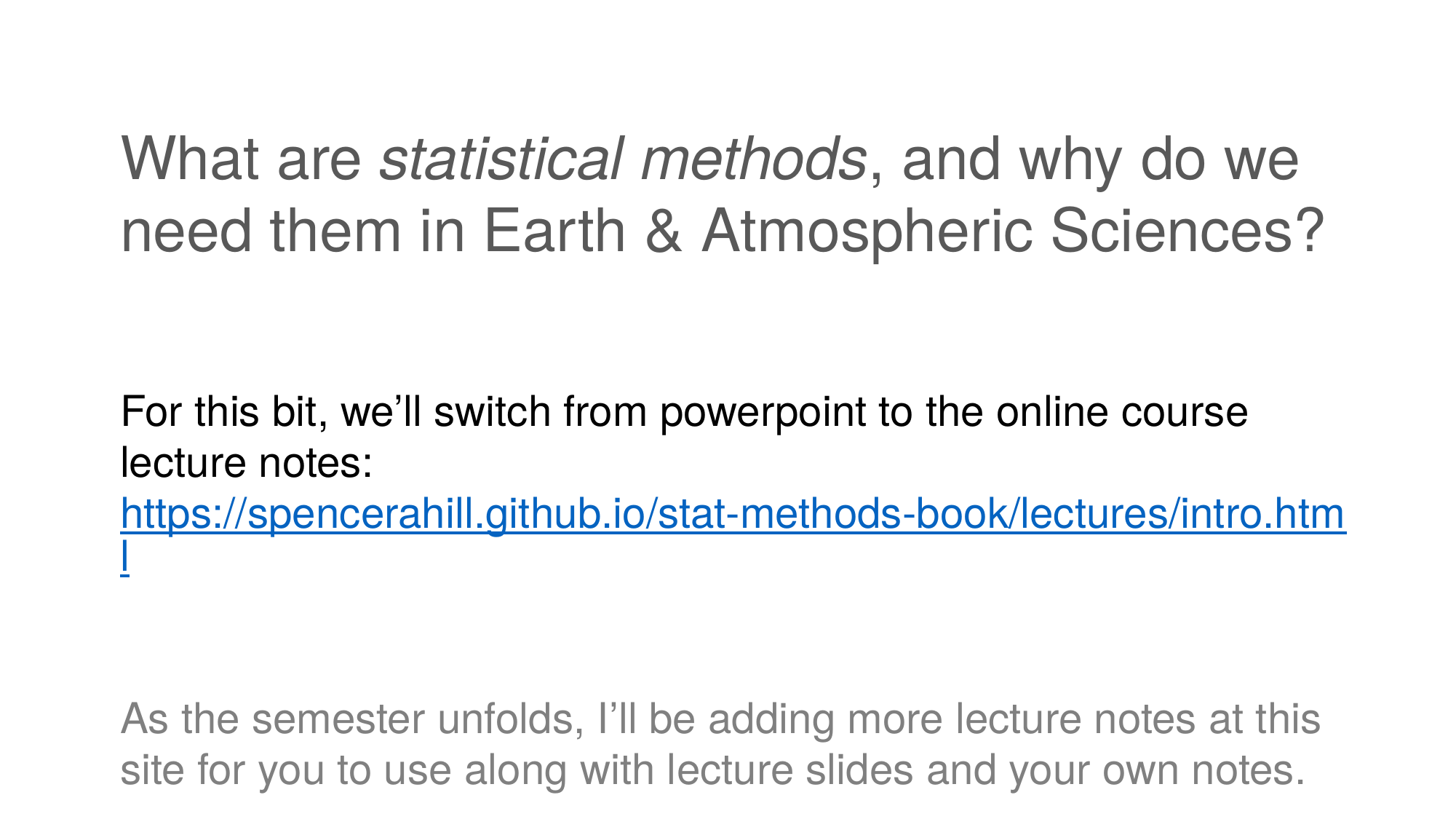

# What are statistical methods, and why do we need them in Earth & Atmospheric Sciences?

For this bit, we’ll switch from powerpoint to the online course lecture notes: https://spencerahill.github.io/stat-methods-book/lectures/intro.html

As the semester unfolds, I’ll be adding more lecture notes at this site for you to use along with lecture slides and your own notes.